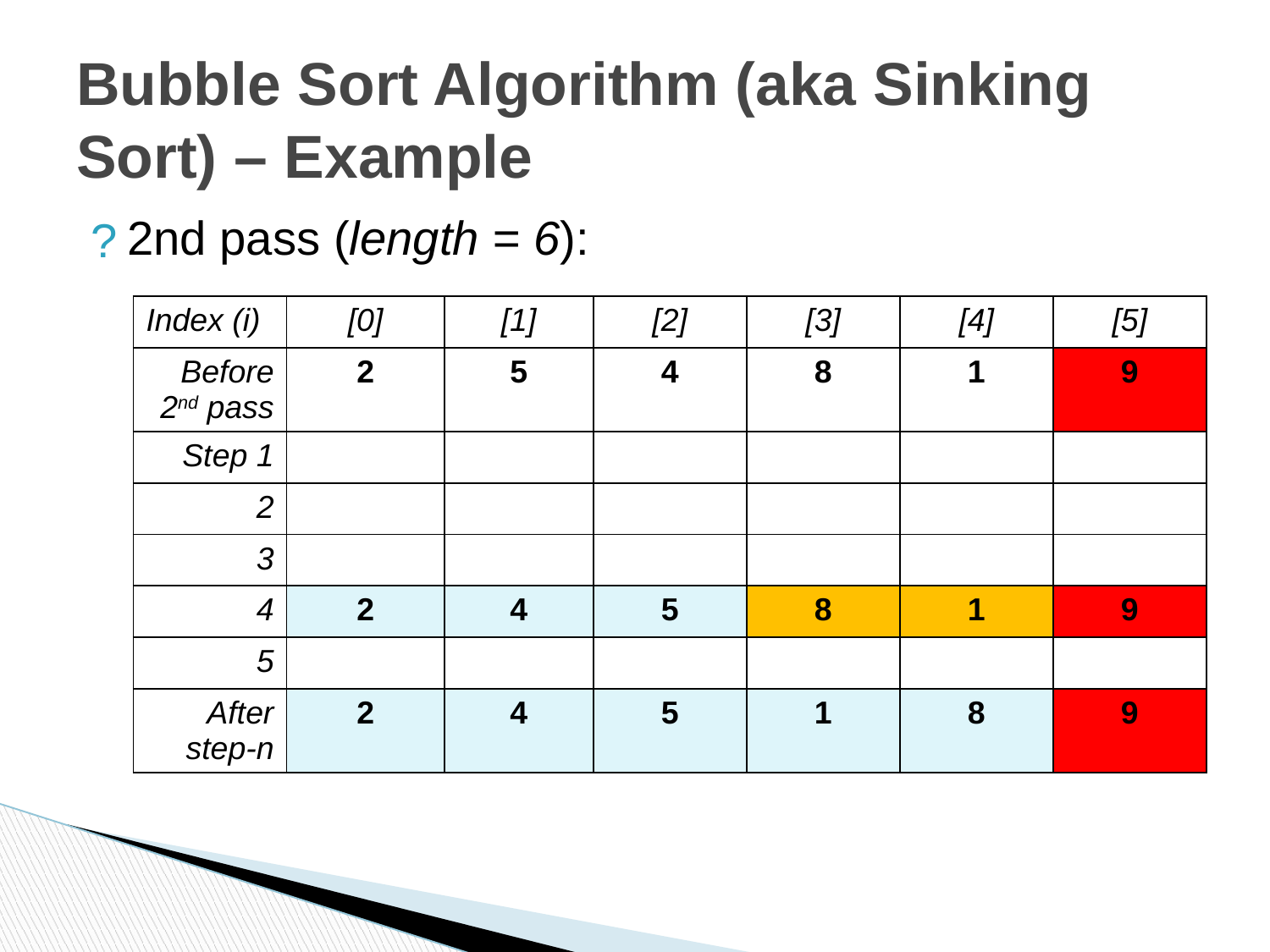

# Bubble Sort Algorithm (aka Sinking Sort) – Example
2nd pass (length = 6):

| Index (i) | [0] | [1] | [2] | [3] | [4] | [5] |
| --- | --- | --- | --- | --- | --- | --- |
| Before 2nd pass | 2 | 5 | 4 | 8 | 1 | 9 |
| Step 1 |  |  |  |  |  |  |
| 2 |  |  |  |  |  |  |
| 3 |  |  |  |  |  |  |
| 4 | 2 | 4 | 5 | 8 | 1 | 9 |
| 5 |  |  |  |  |  |  |
| After step-n | 2 | 4 | 5 | 1 | 8 | 9 |